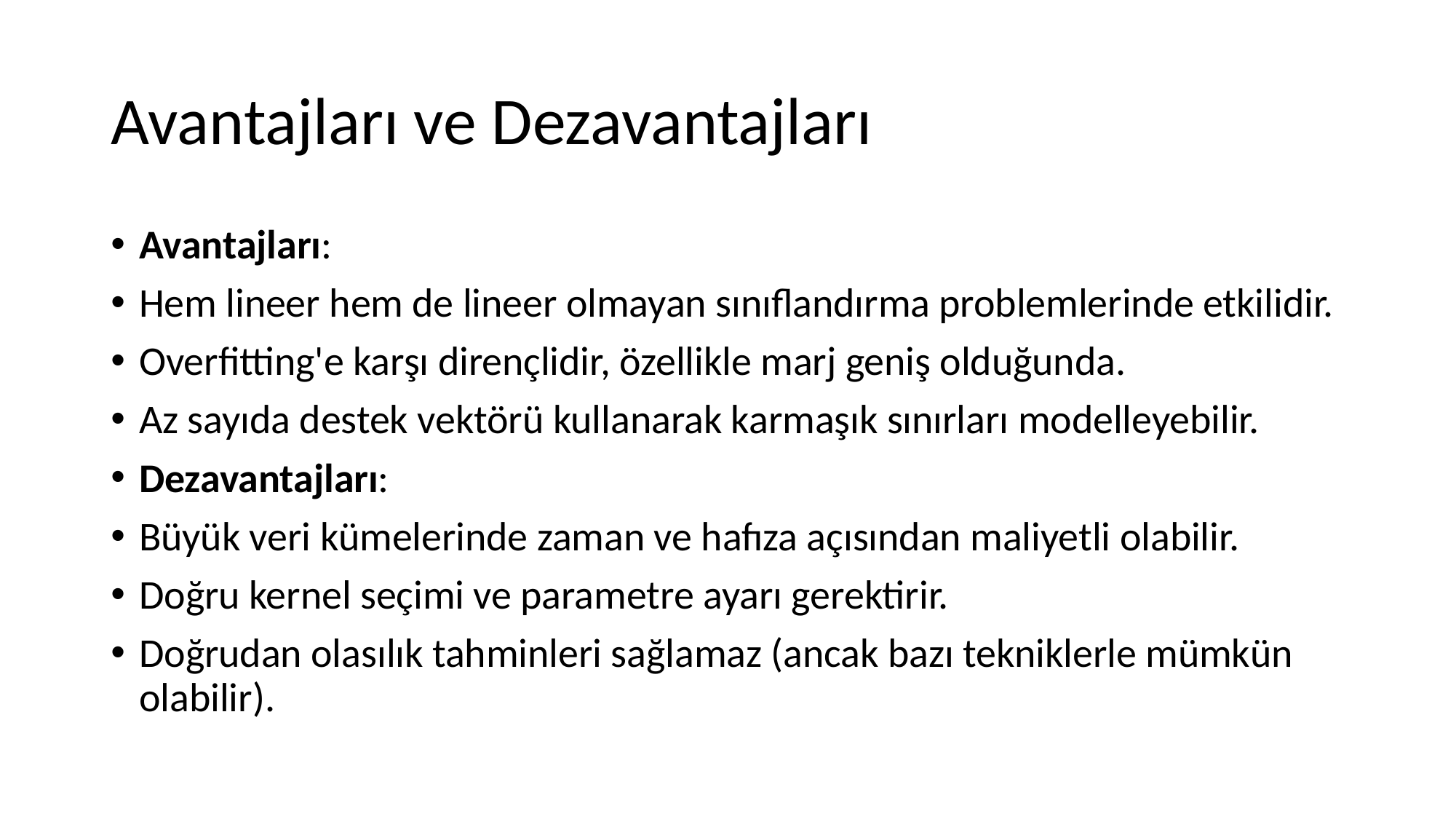

# Avantajları ve Dezavantajları
Avantajları:
Hem lineer hem de lineer olmayan sınıflandırma problemlerinde etkilidir.
Overfitting'e karşı dirençlidir, özellikle marj geniş olduğunda.
Az sayıda destek vektörü kullanarak karmaşık sınırları modelleyebilir.
Dezavantajları:
Büyük veri kümelerinde zaman ve hafıza açısından maliyetli olabilir.
Doğru kernel seçimi ve parametre ayarı gerektirir.
Doğrudan olasılık tahminleri sağlamaz (ancak bazı tekniklerle mümkün olabilir).